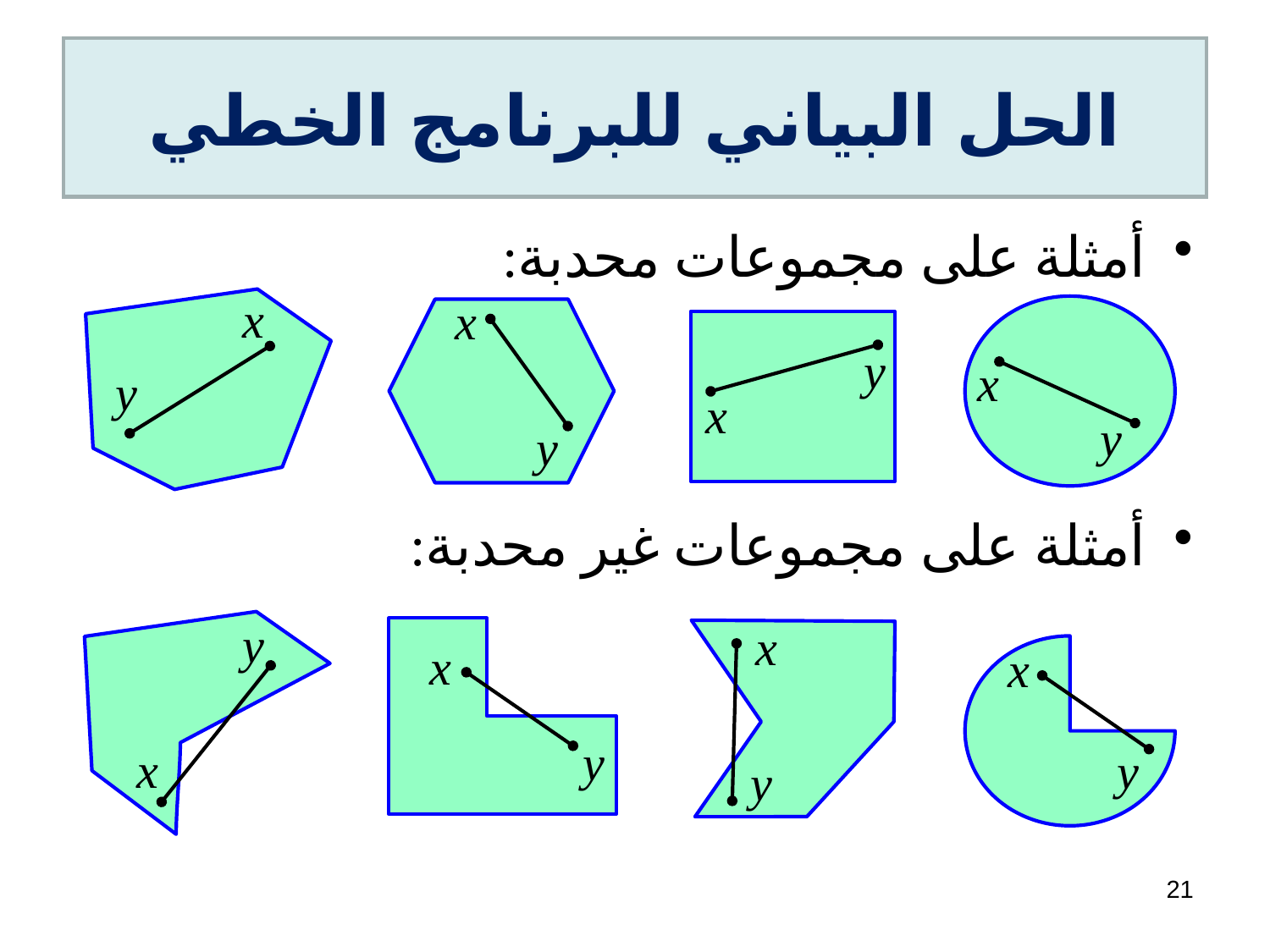

# الحل البياني للبرنامج الخطي
أمثلة على مجموعات محدبة:

أمثلة على مجموعات غير محدبة:

x
x

y
x
y
x
y
y
y
x

x
x

y
x
y
y
21